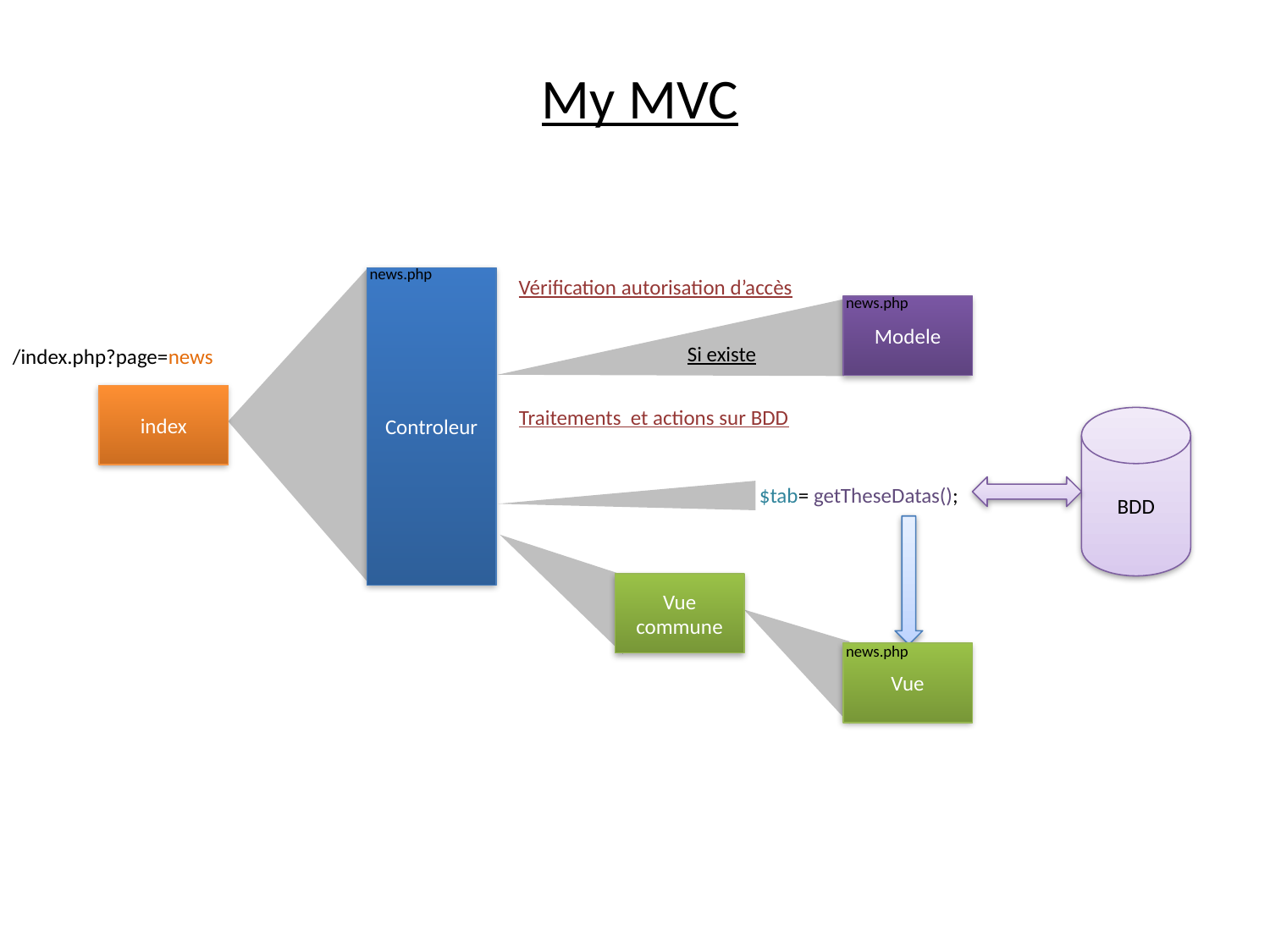

My MVC
news.php
Vérification autorisation d’accès
Controleur
news.php
Modele

Si existe
/index.php?page=news

index
Traitements  et actions sur BDD
BDD
$tab= getTheseDatas();

Vue commune

news.php
Vue